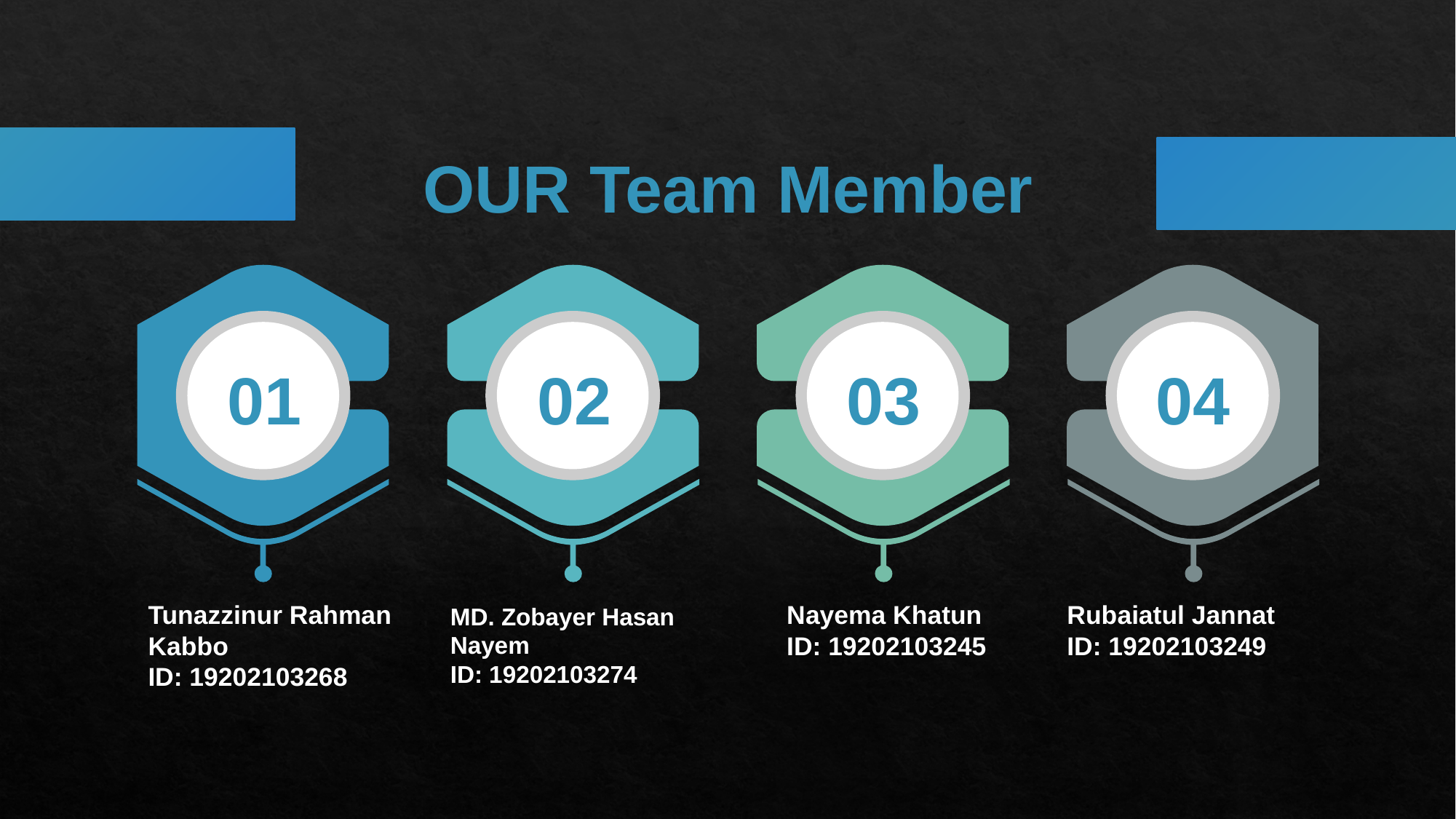

OUR Team Member

04
03
01
02
Tunazzinur Rahman
Kabbo
ID: 19202103268
Rubaiatul Jannat
ID: 19202103249
Nayema Khatun
ID: 19202103245
MD. Zobayer Hasan
Nayem
ID: 19202103274